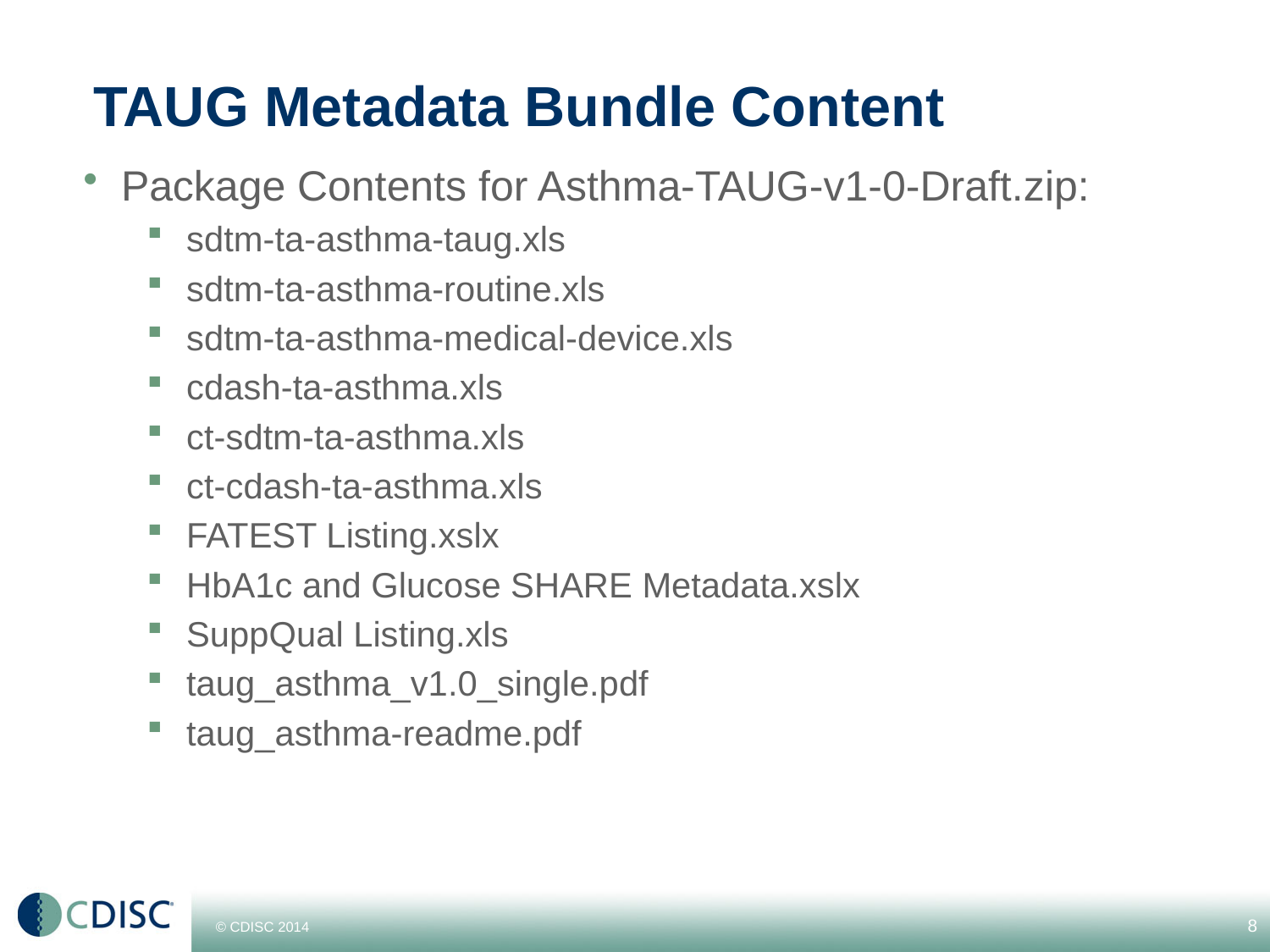

# TAUG Metadata Bundle Content
Package Contents for Asthma-TAUG-v1-0-Draft.zip:
sdtm-ta-asthma-taug.xls
sdtm-ta-asthma-routine.xls
sdtm-ta-asthma-medical-device.xls
cdash-ta-asthma.xls
ct-sdtm-ta-asthma.xls
ct-cdash-ta-asthma.xls
FATEST Listing.xslx
HbA1c and Glucose SHARE Metadata.xslx
SuppQual Listing.xls
taug_asthma_v1.0_single.pdf
taug_asthma-readme.pdf
8